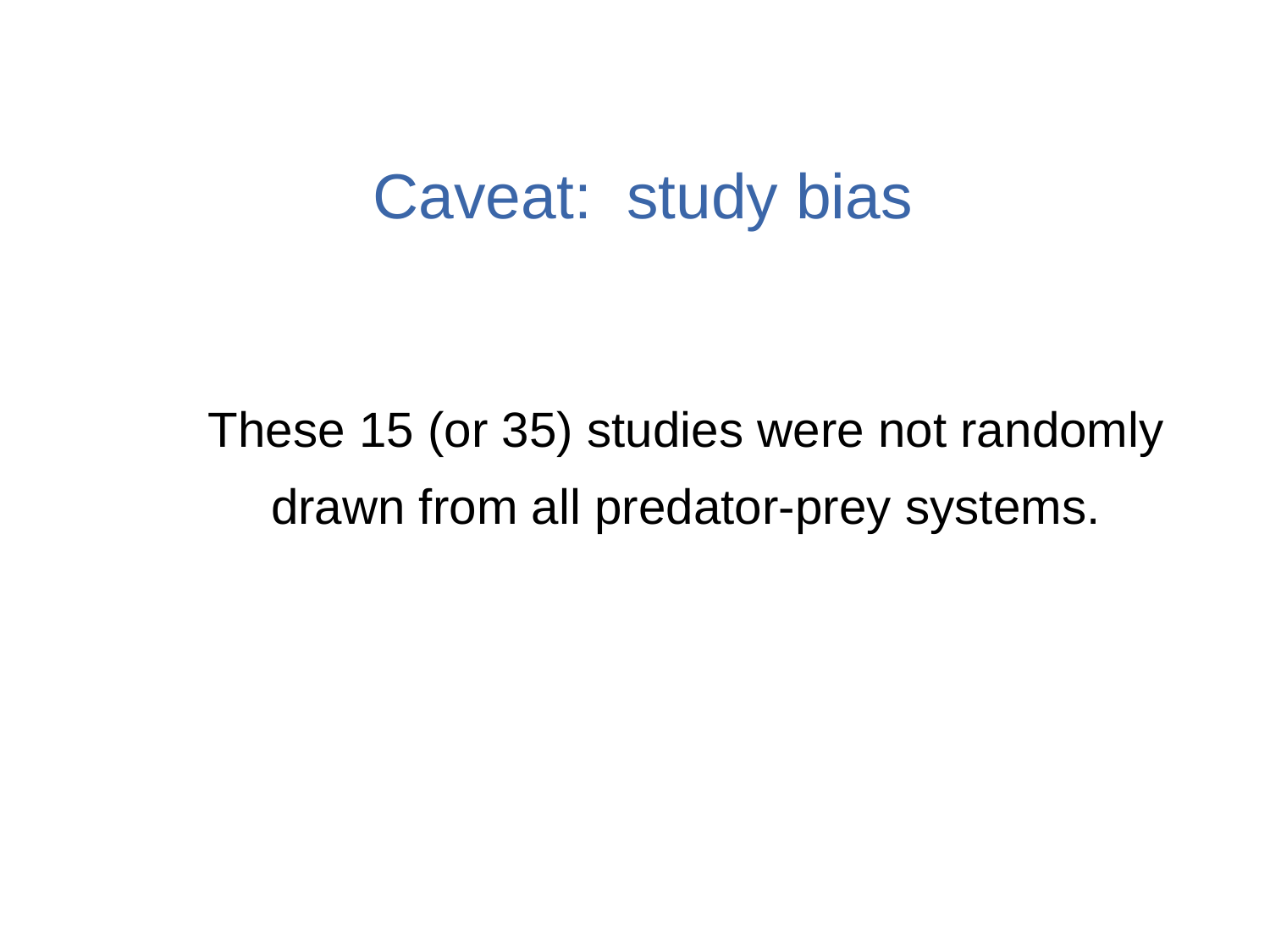

Caveat:  study bias

These 15 (or 35) studies were not randomly drawn from all predator-prey systems.